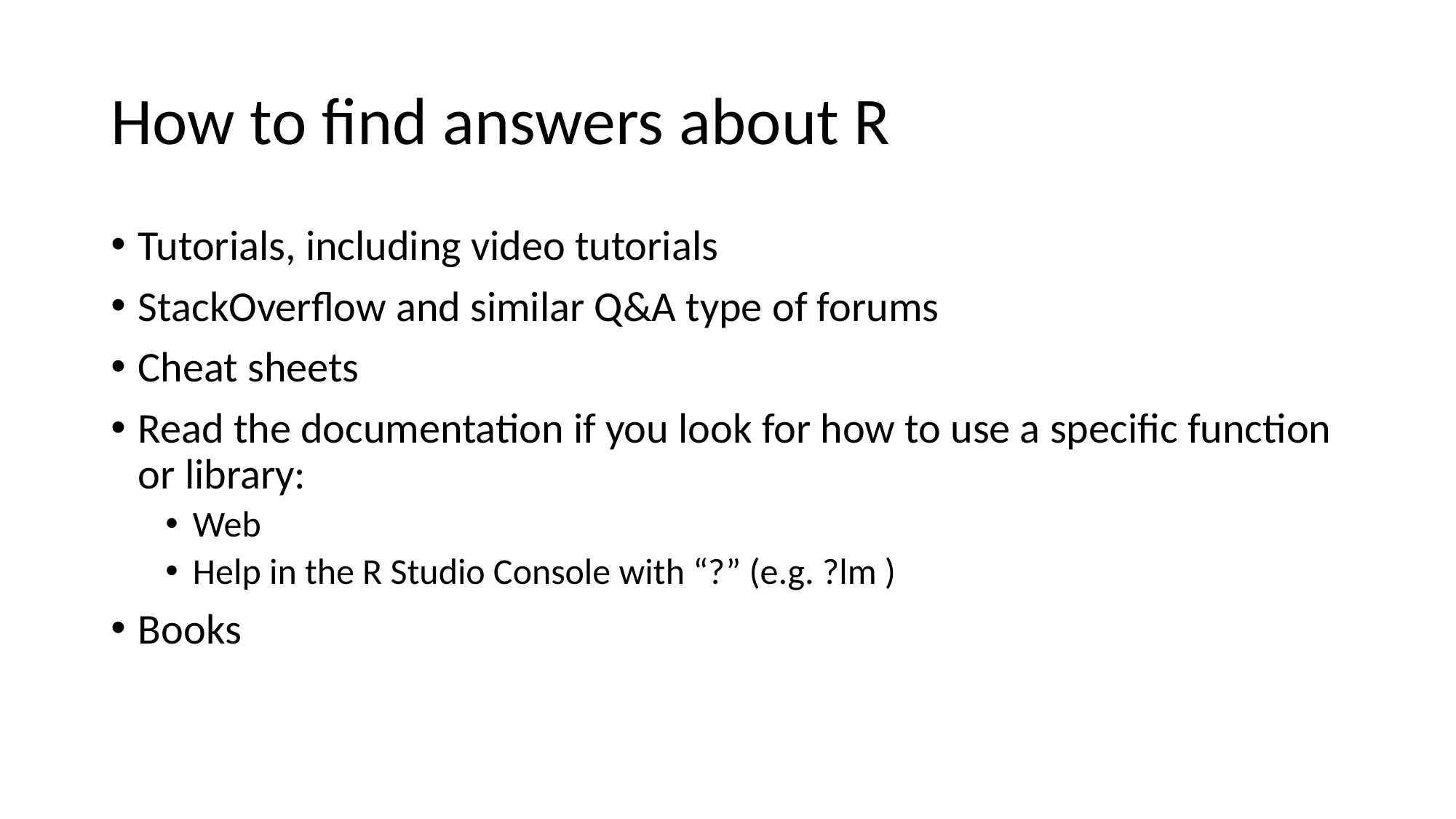

# How to find answers about R
Tutorials, including video tutorials
StackOverflow and similar Q&A type of forums
Cheat sheets
Read the documentation if you look for how to use a specific function or library:
Web
Help in the R Studio Console with “?” (e.g. ?lm )
Books